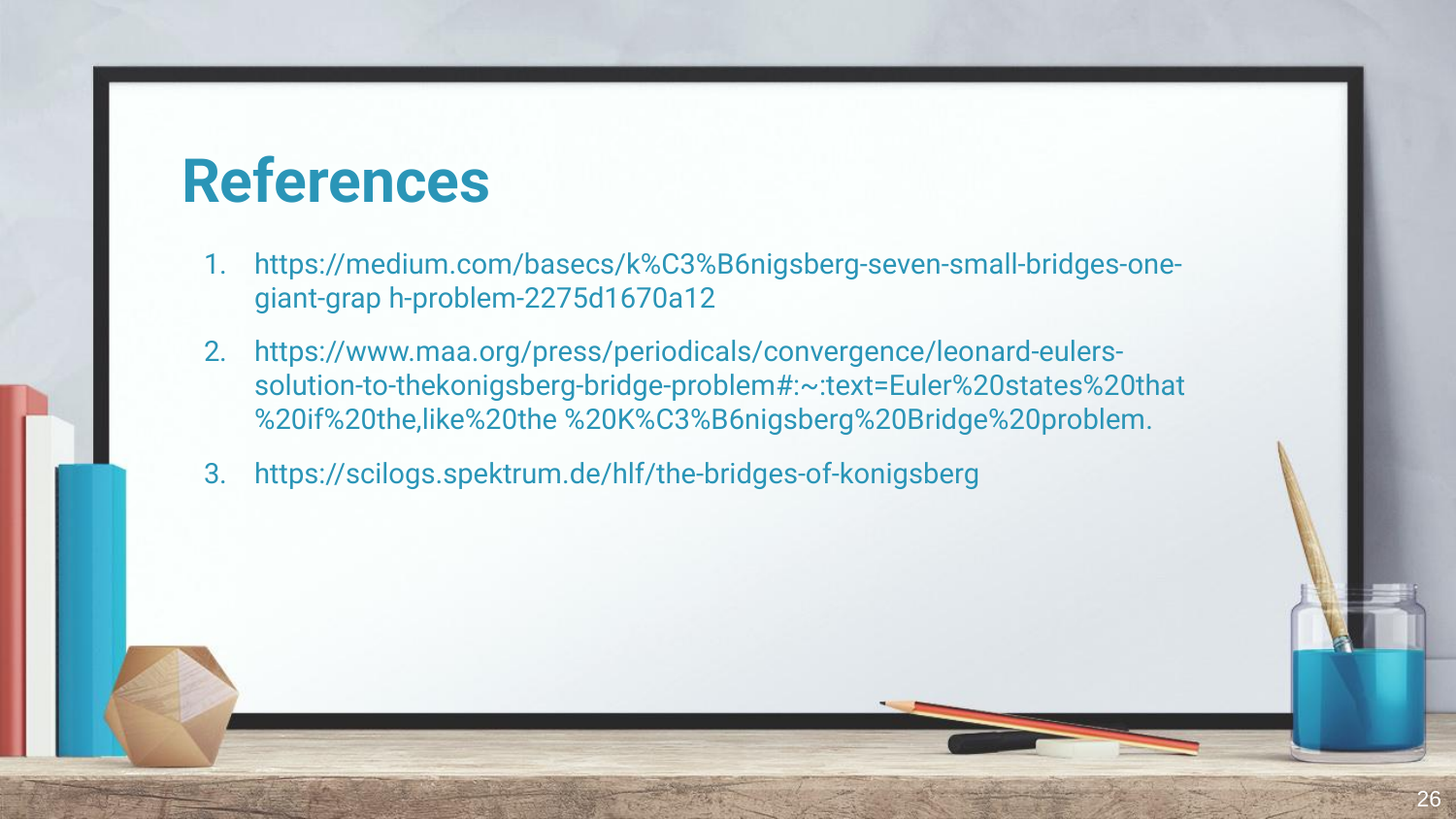

# References
https://medium.com/basecs/k%C3%B6nigsberg-seven-small-bridges-one-giant-grap h-problem-2275d1670a12
https://www.maa.org/press/periodicals/convergence/leonard-eulers-solution-to-thekonigsberg-bridge-problem#:~:text=Euler%20states%20that%20if%20the,like%20the %20K%C3%B6nigsberg%20Bridge%20problem.
https://scilogs.spektrum.de/hlf/the-bridges-of-konigsberg
26